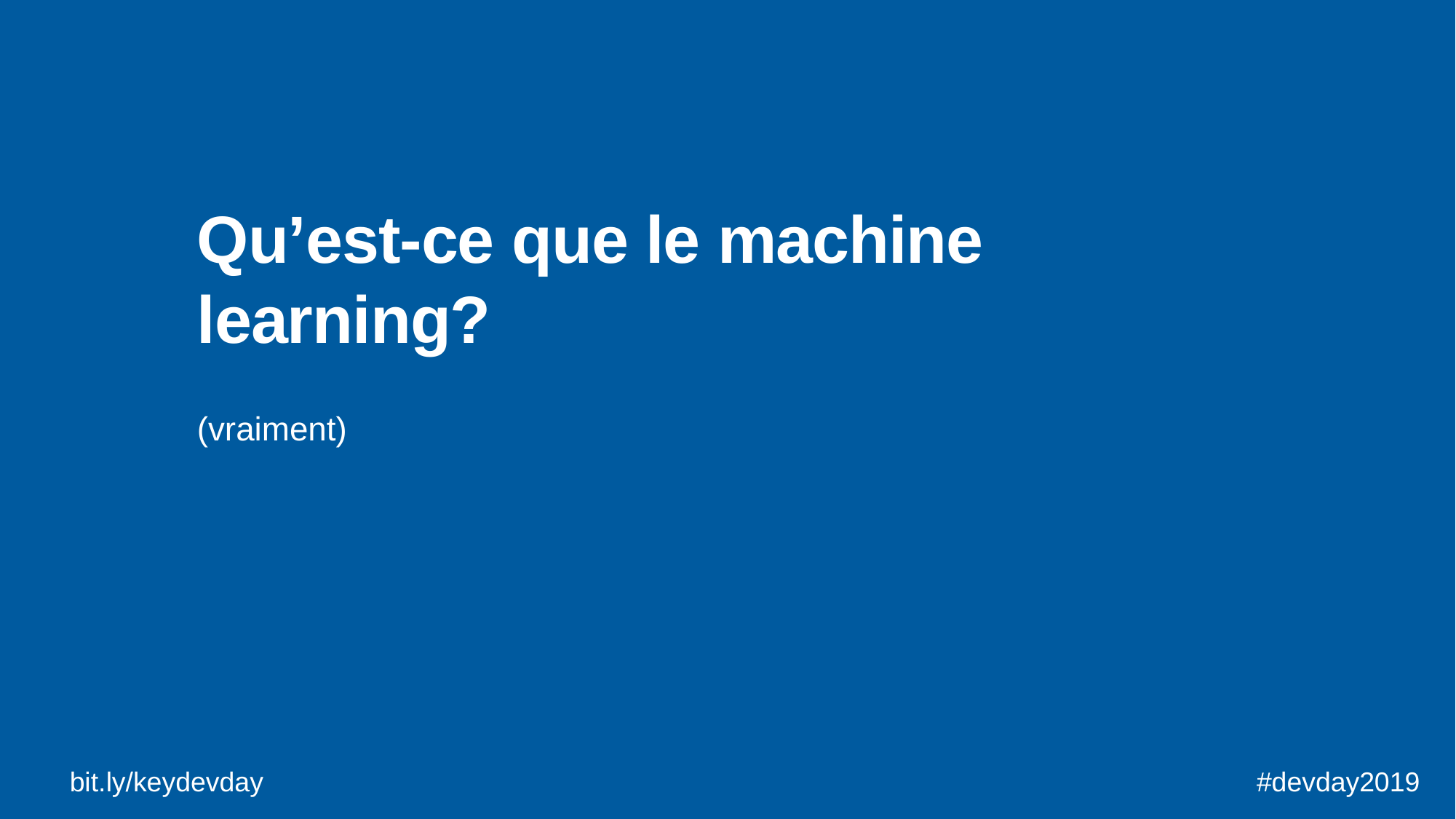

# Qu’est-ce que le machine learning?
(vraiment)